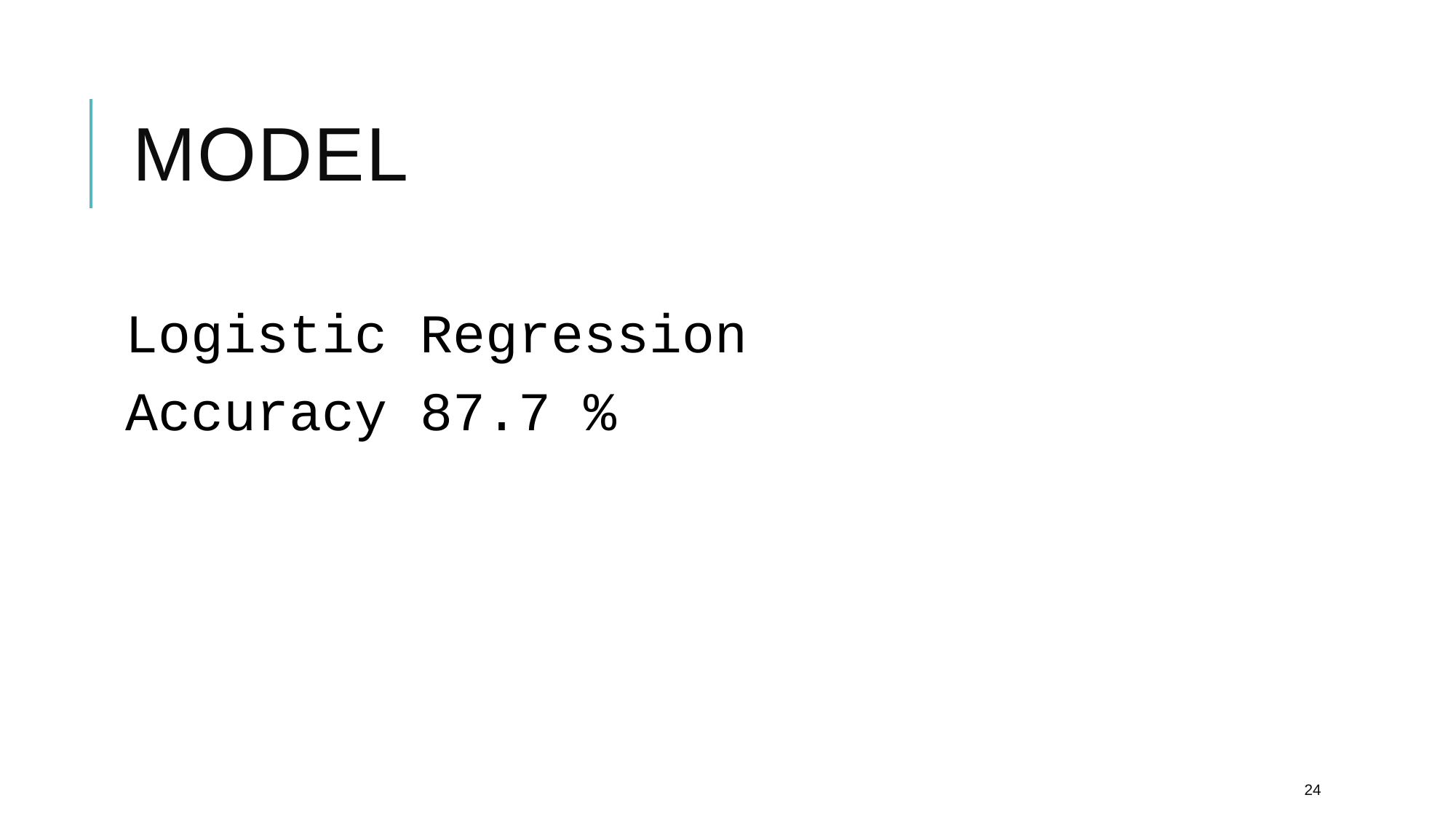

# Model
Logistic Regression
Accuracy 87.7 %
24